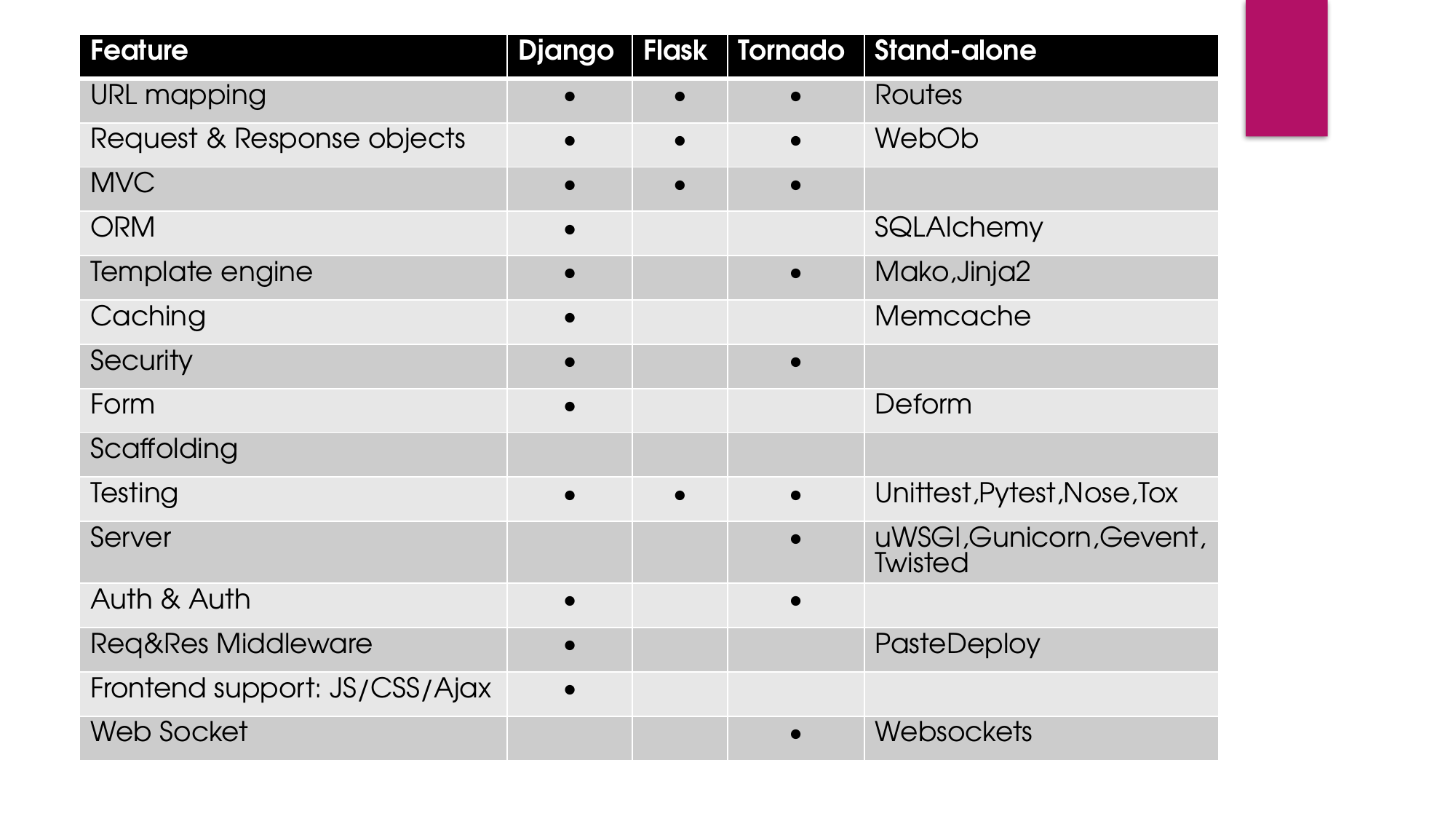

| Feature | Django | Flask | Tornado | Stand-alone |
| --- | --- | --- | --- | --- |
| URL mapping | • | • | • | Routes |
| Request & Response objects | • | • | • | WebOb |
| MVC | • | • | • |  |
| ORM | • |  |  | SQLAlchemy |
| Template engine | • |  | • | Mako,Jinja2 |
| Caching | • |  |  | Memcache |
| Security | • |  | • |  |
| Form | • |  |  | Deform |
| Scaffolding |  |  |  |  |
| Testing | • | • | • | Unittest,Pytest,Nose,Tox |
| Server |  |  | • | uWSGI,Gunicorn,Gevent,Twisted |
| Auth & Auth | • |  | • |  |
| Req&Res Middleware | • |  |  | PasteDeploy |
| Frontend support: JS/CSS/Ajax | • |  |  |  |
| Web Socket |  |  | • | Websockets |